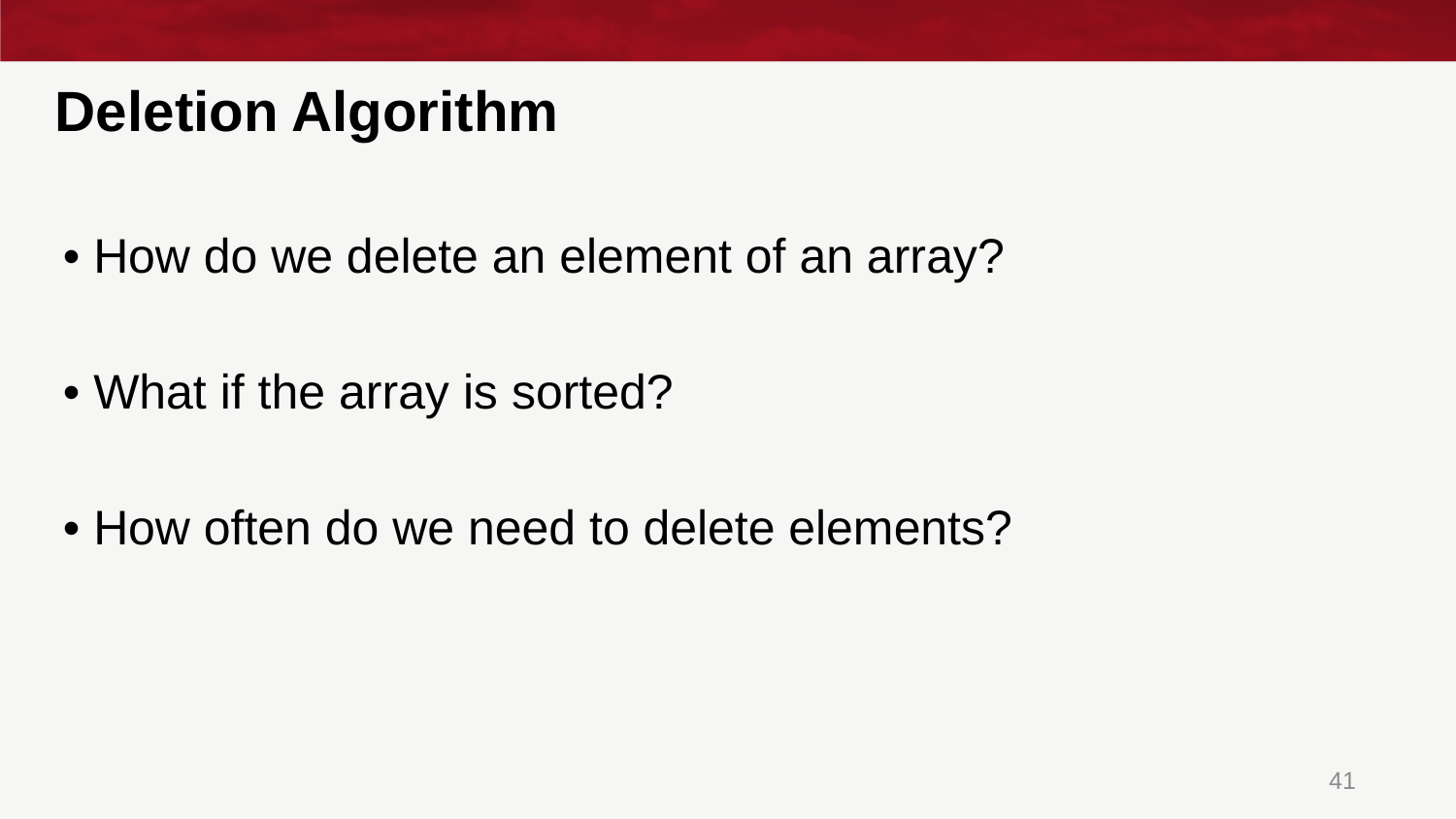

# Deletion Algorithm
• How do we delete an element of an array?

• What if the array is sorted?

• How often do we need to delete elements?